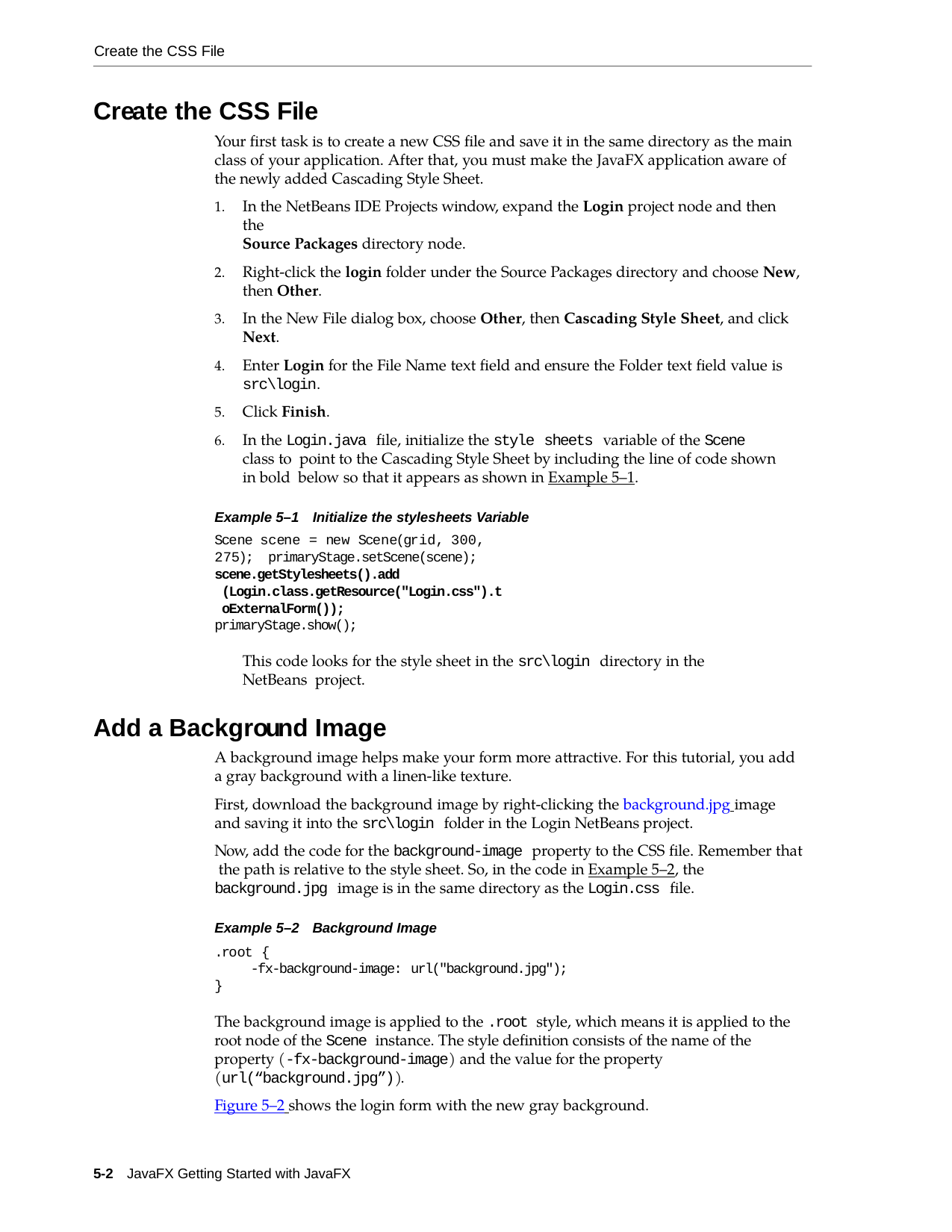

Create the CSS File

Create the CSS File
Your first task is to create a new CSS file and save it in the same directory as the main  class of your application. After that, you must make the JavaFX application aware of  the newly added Cascading Style Sheet.
In the NetBeans IDE Projects window, expand the Login project node and then the
Source Packages directory node.
Right-click the login folder under the Source Packages directory and choose New,  then Other.
In the New File dialog box, choose Other, then Cascading Style Sheet, and click
Next.
Enter Login for the File Name text field and ensure the Folder text field value is
src\login.
Click Finish.
In the Login.java file, initialize the style sheets variable of the Scene class to  point to the Cascading Style Sheet by including the line of code shown in bold  below so that it appears as shown in Example 5–1.

Example 5–1 Initialize the stylesheets Variable
Scene scene = new Scene(grid, 300, 275);  primaryStage.setScene(scene);  scene.getStylesheets().add
(Login.class.getResource("Login.css").toExternalForm());
primaryStage.show();

This code looks for the style sheet in the src\login directory in the NetBeans  project.

Add a Background Image
A background image helps make your form more attractive. For this tutorial, you add  a gray background with a linen-like texture.
First, download the background image by right-clicking the background.jpg image  and saving it into the src\login folder in the Login NetBeans project.
Now, add the code for the background-image property to the CSS file. Remember that  the path is relative to the style sheet. So, in the code in Example 5–2, the  background.jpg image is in the same directory as the Login.css file.

Example 5–2 Background Image
.root {
-fx-background-image: url("background.jpg");
}

The background image is applied to the .root style, which means it is applied to the  root node of the Scene instance. The style definition consists of the name of the  property (-fx-background-image) and the value for the property  (url(“background.jpg”)).
Figure 5–2 shows the login form with the new gray background.
5-2 JavaFX Getting Started with JavaFX